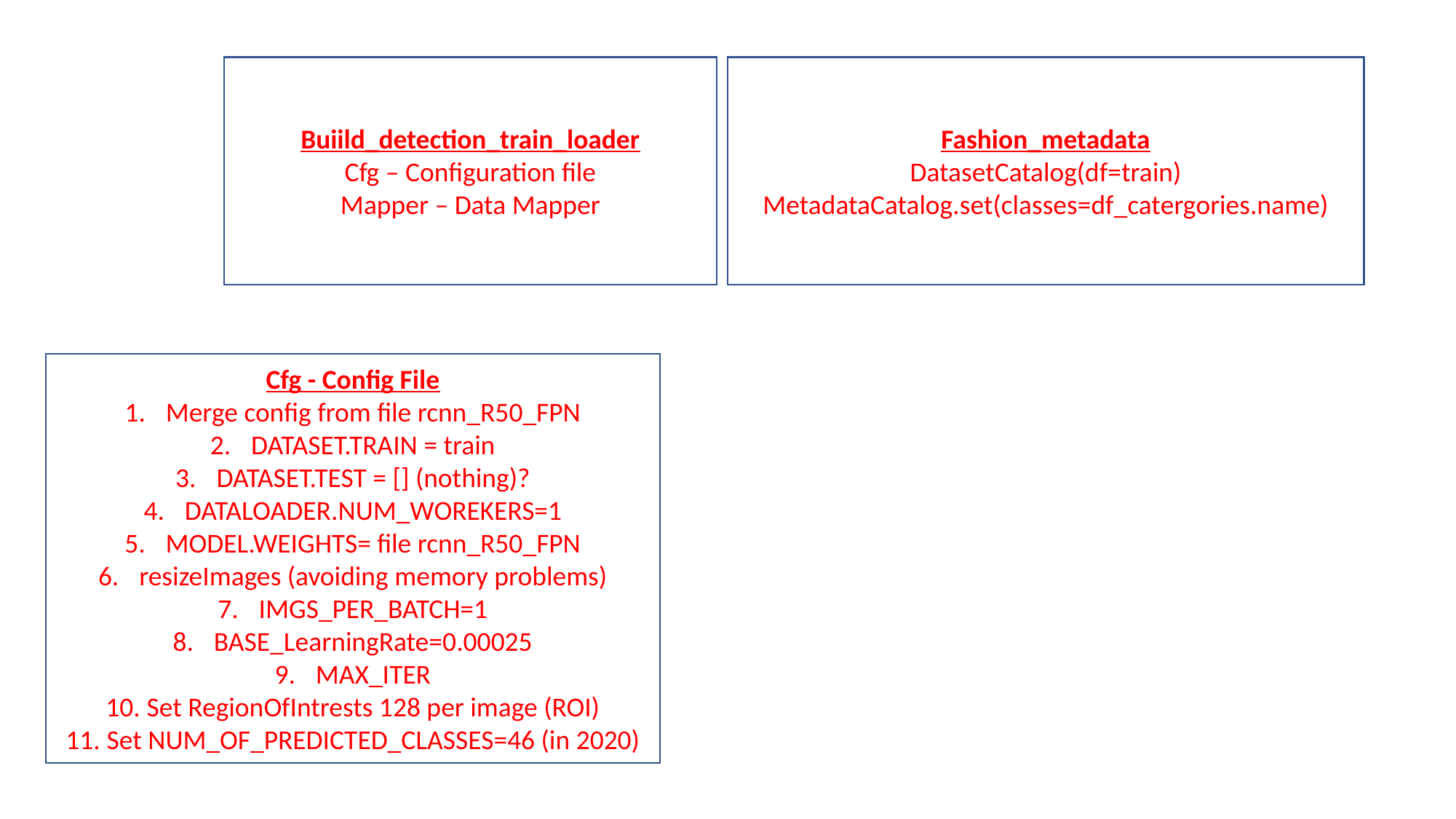

Buiild_detection_train_loader
Cfg – Configuration file
Mapper – Data Mapper
Fashion_metadata
DatasetCatalog(df=train)
MetadataCatalog.set(classes=df_catergories.name)
Cfg - Config File
Merge config from file rcnn_R50_FPN
DATASET.TRAIN = train
DATASET.TEST = [] (nothing)?
DATALOADER.NUM_WOREKERS=1
MODEL.WEIGHTS= file rcnn_R50_FPN
resizeImages (avoiding memory problems)
IMGS_PER_BATCH=1
BASE_LearningRate=0.00025
MAX_ITER
Set RegionOfIntrests 128 per image (ROI)
Set NUM_OF_PREDICTED_CLASSES=46 (in 2020)